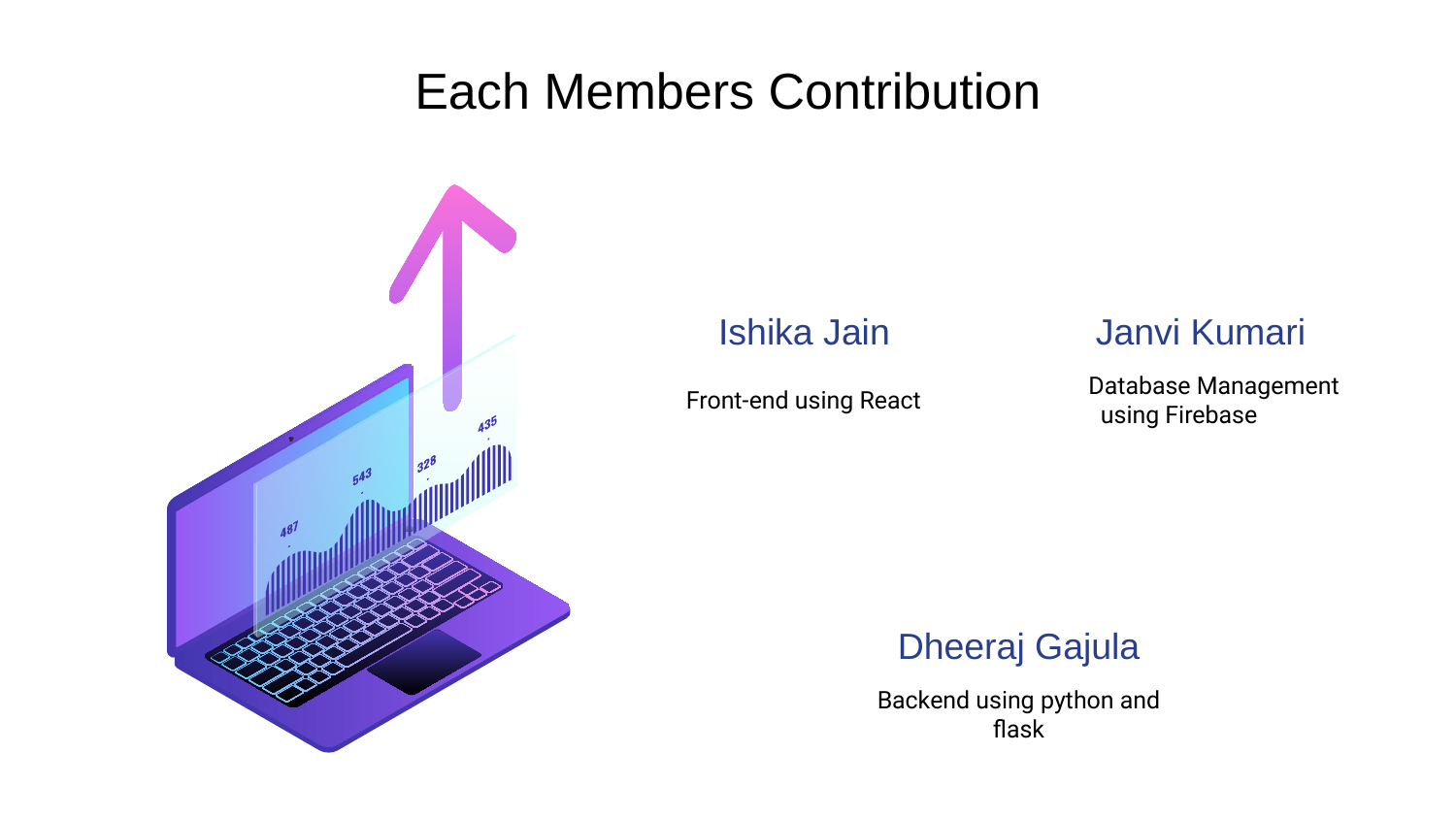

# Each Members Contribution

Ishika Jain
     Front-end using React
Janvi Kumari
Database Management          using Firebase
Dheeraj Gajula
Backend using python and flask